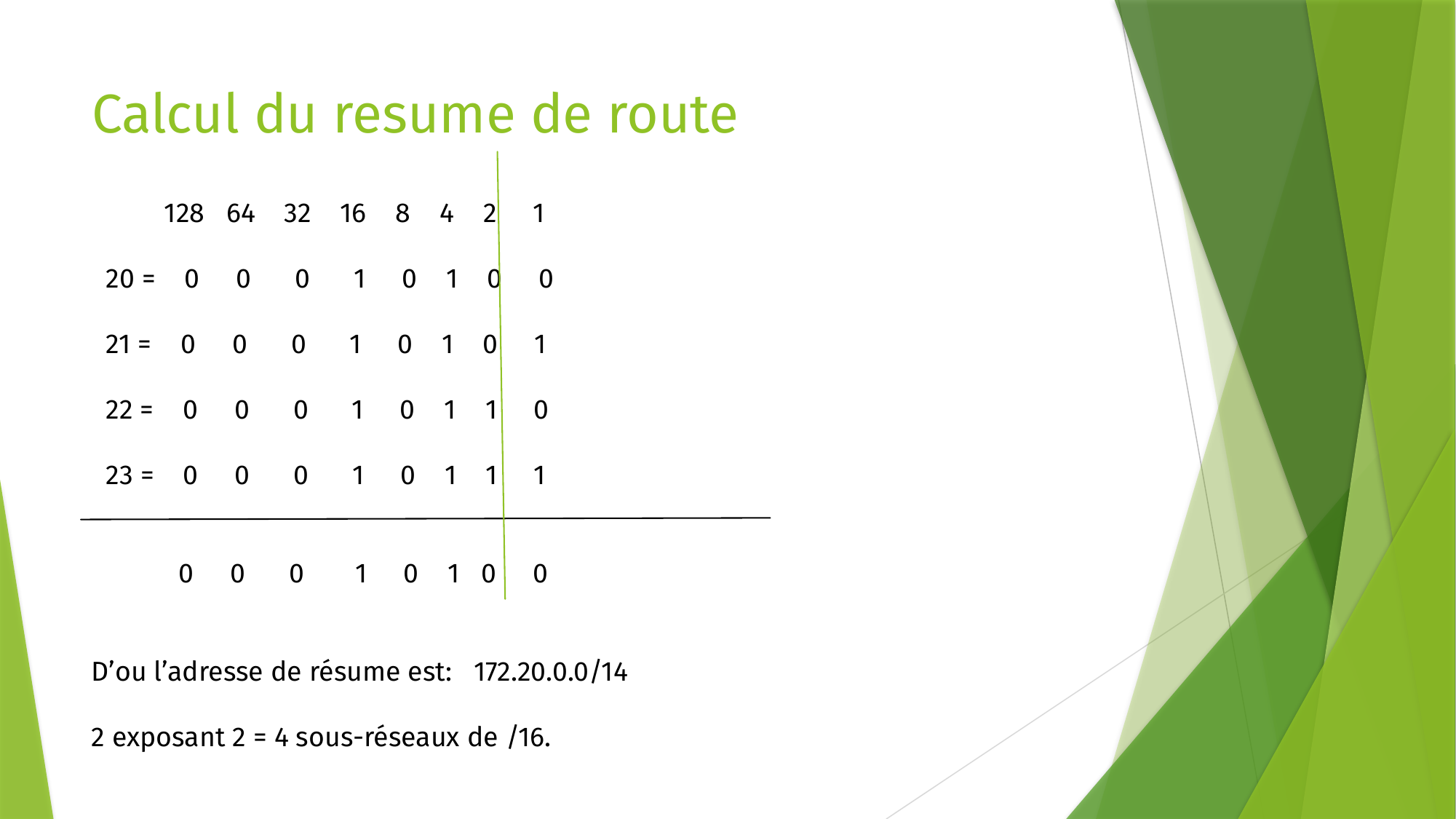

# Calcul du resume de route
          128   64    32    16    8    4    2     1

  20 =    0     0      0      1     0    1    0     0

  21 =    0     0      0      1     0    1    0     1

  22 =    0     0      0      1     0    1    1     0

  23 =    0     0      0      1     0    1    1     1

            0     0      0       1     0    1   0     0

D’ou l’adresse de résume est:   172.20.0.0/14

2 exposant 2 = 4 sous-réseaux de /16.